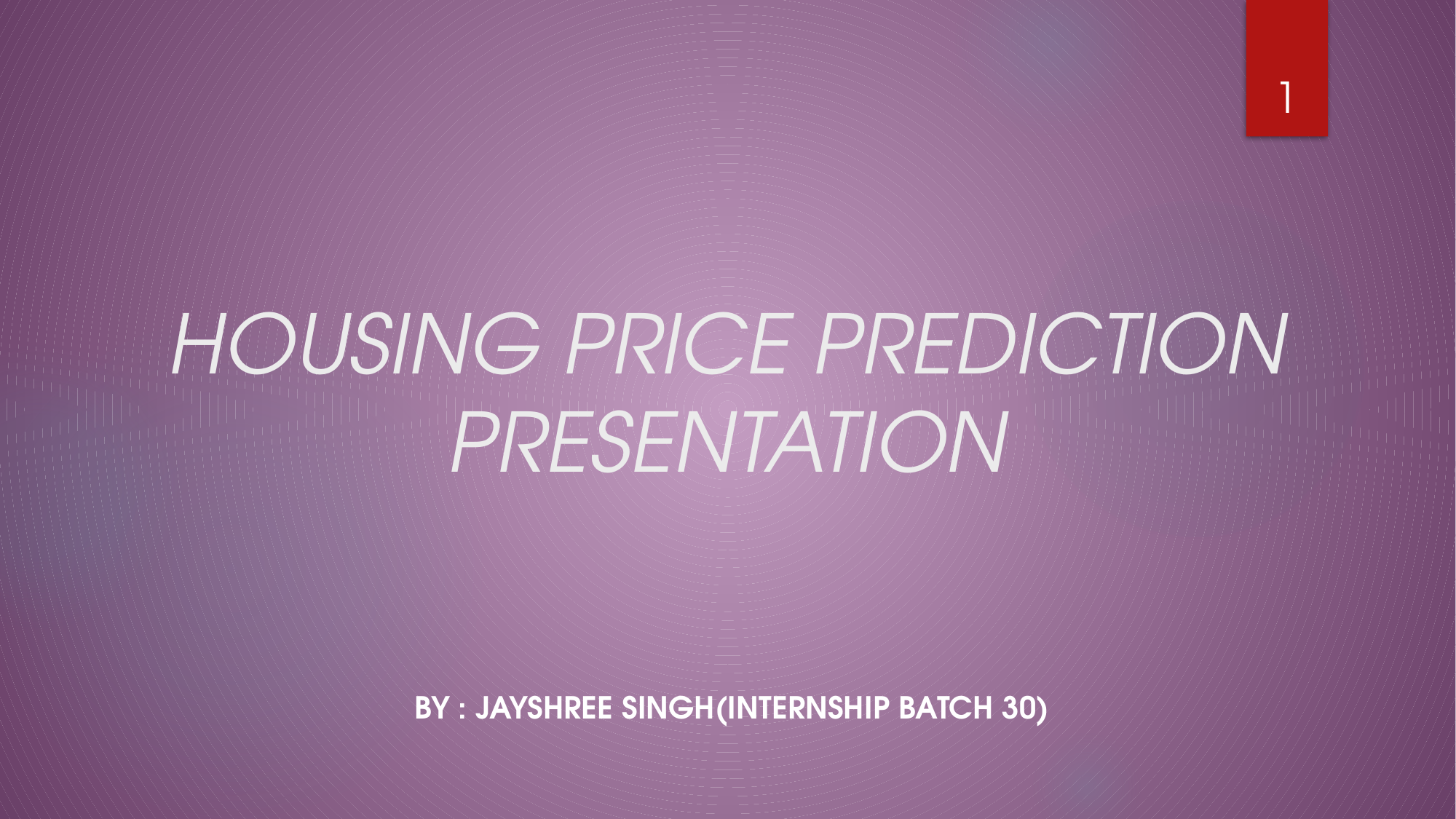

1
# HOUSING PRICE PREDICTION PRESENTATION
 by : JAYSHREE SINGH(internship batch 30)